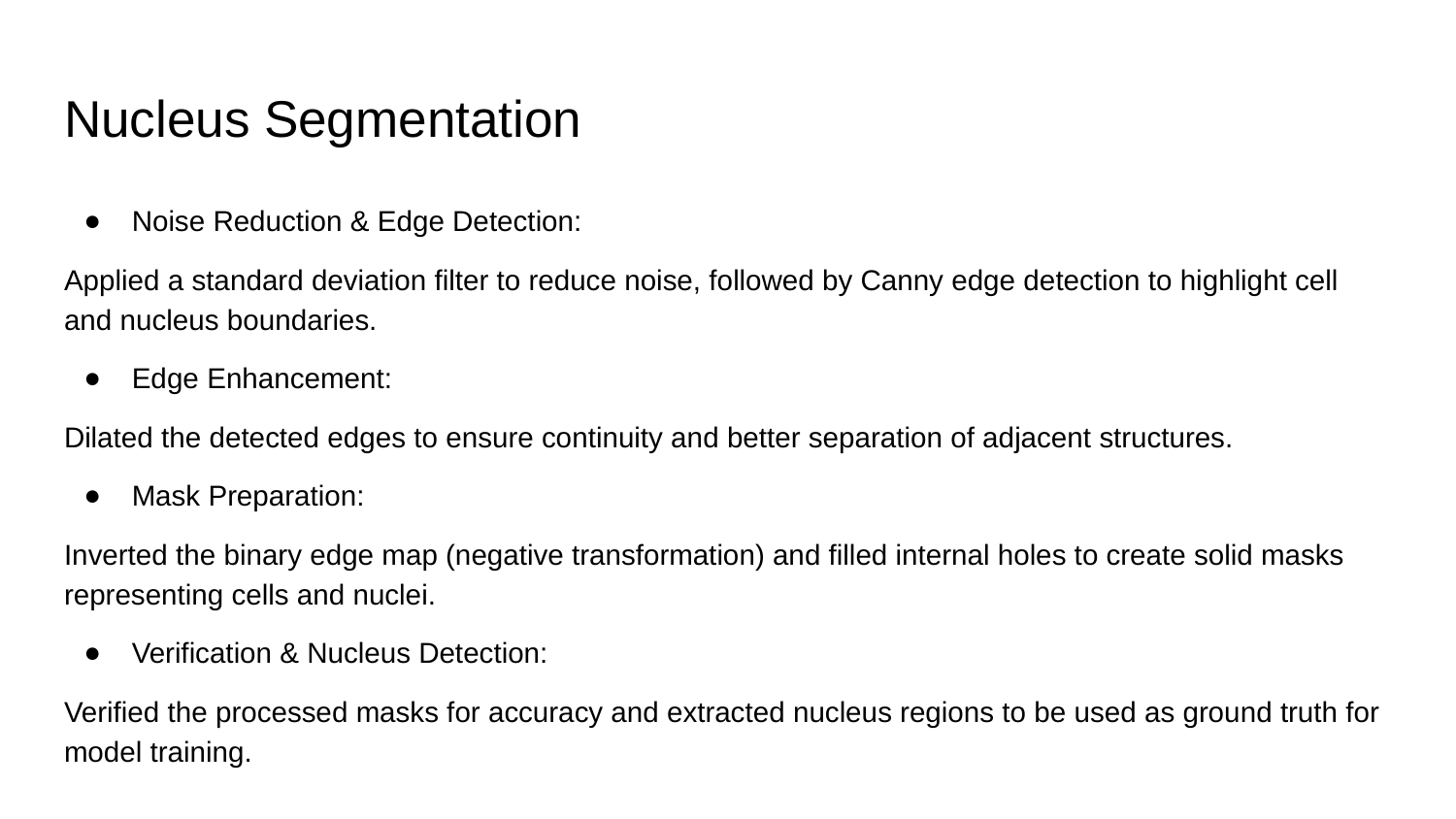

# Nucleus Segmentation
Noise Reduction & Edge Detection:
Applied a standard deviation filter to reduce noise, followed by Canny edge detection to highlight cell and nucleus boundaries.
Edge Enhancement:
Dilated the detected edges to ensure continuity and better separation of adjacent structures.
Mask Preparation:
Inverted the binary edge map (negative transformation) and filled internal holes to create solid masks representing cells and nuclei.
Verification & Nucleus Detection:
Verified the processed masks for accuracy and extracted nucleus regions to be used as ground truth for model training.